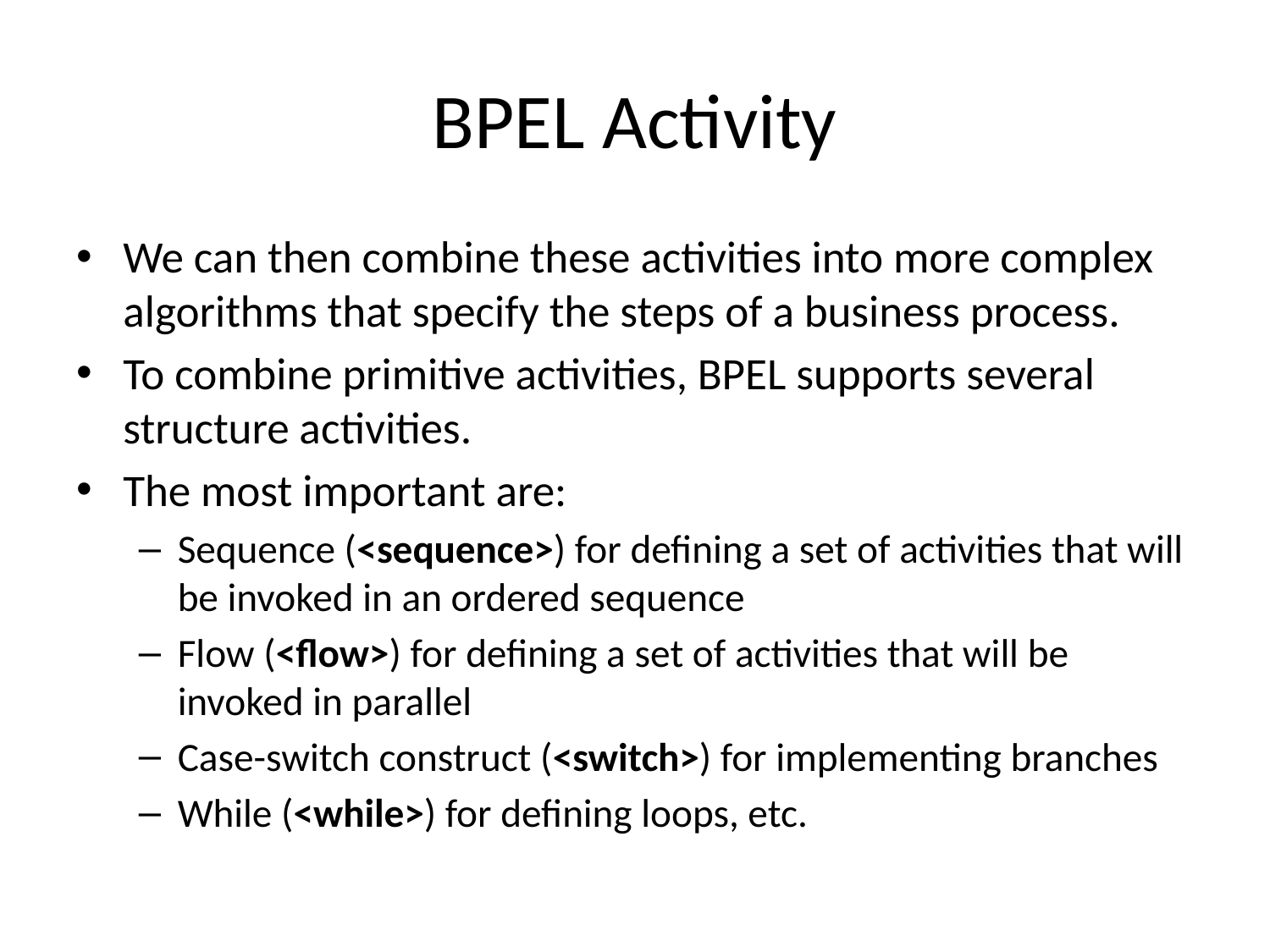

# BPEL Activity
We can then combine these activities into more complex algorithms that specify the steps of a business process.
To combine primitive activities, BPEL supports several structure activities.
The most important are:
Sequence (<sequence>) for defining a set of activities that will be invoked in an ordered sequence
Flow (<flow>) for defining a set of activities that will be invoked in parallel
Case-switch construct (<switch>) for implementing branches
While (<while>) for defining loops, etc.